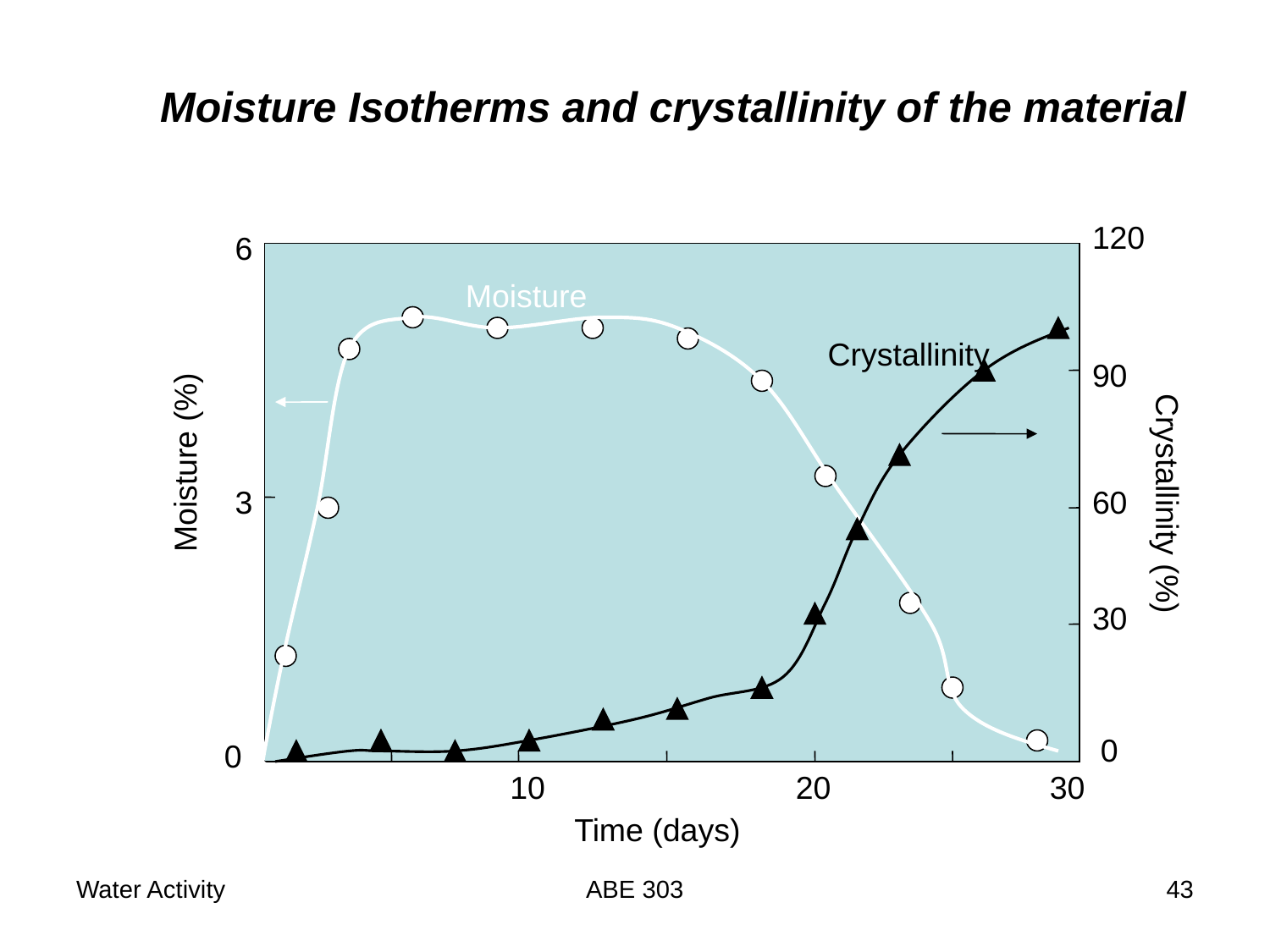

Moisture Isotherms and crystallinity of the material
120
6

Moisture

Crystallinity

90

Moisture (%)

3
60
Crystallinity (%)

30

0
0

10
20
30
Time (days)
Water Activity
ABE 303
43